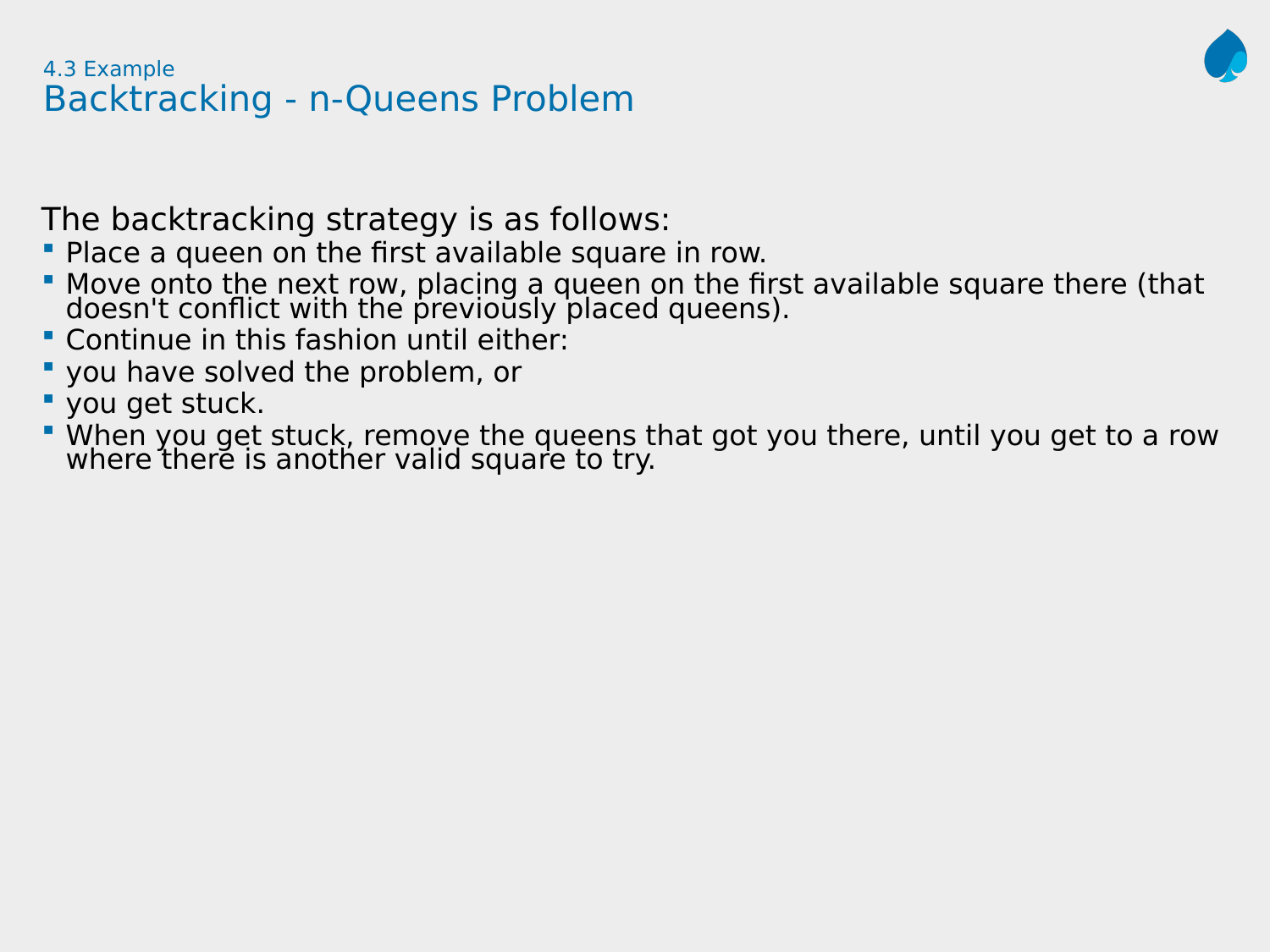

# 4.3 Example Backtracking - n-Queens Problem
The backtracking strategy is as follows:
Place a queen on the first available square in row.
Move onto the next row, placing a queen on the first available square there (that doesn't conflict with the previously placed queens).
Continue in this fashion until either:
you have solved the problem, or
you get stuck.
When you get stuck, remove the queens that got you there, until you get to a row where there is another valid square to try.